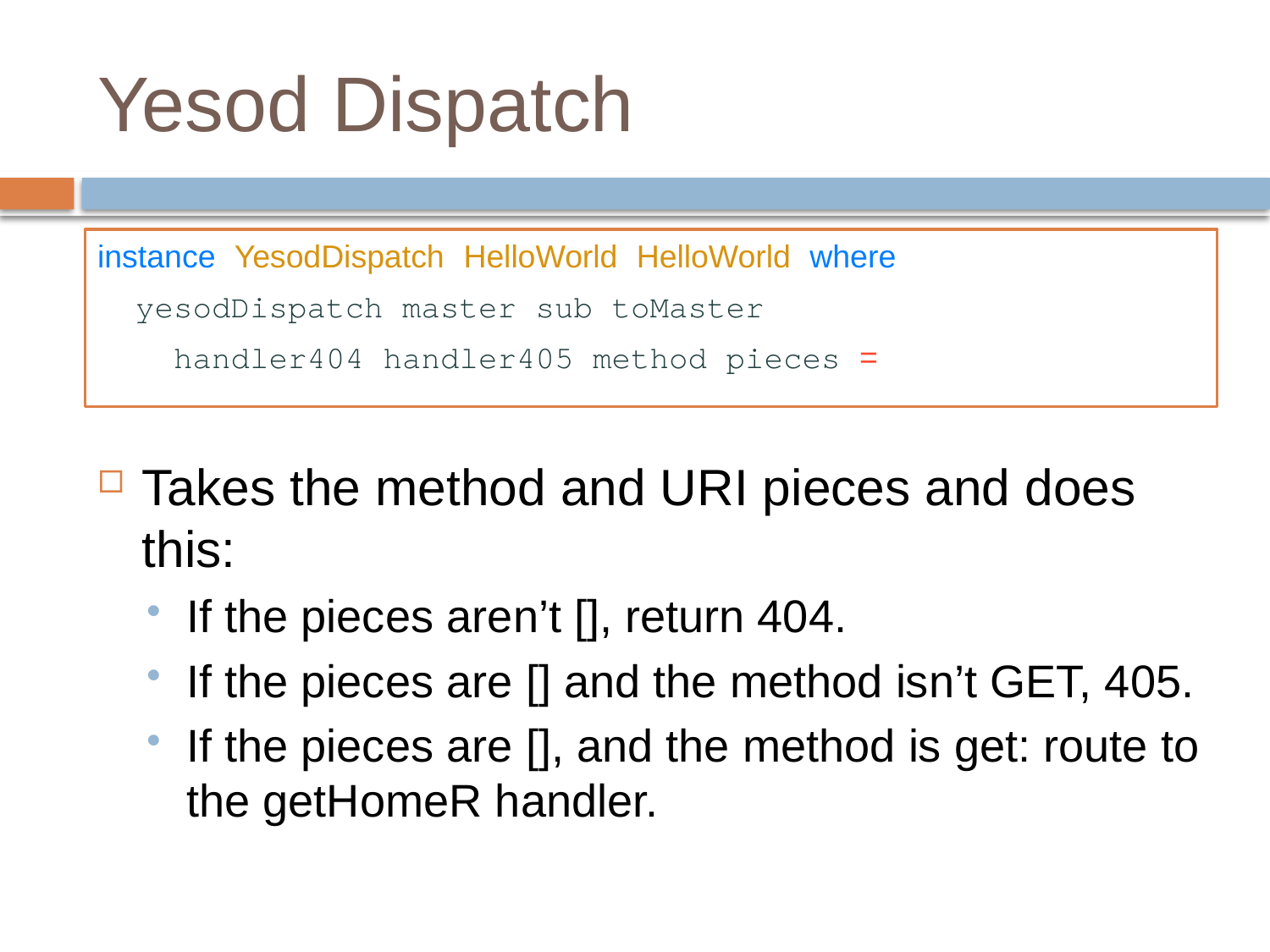

# Yesod Dispatch
instance YesodDispatch HelloWorld HelloWorld where
  yesodDispatch master sub toMaster
    handler404 handler405 method pieces =

Takes the method and URI pieces and does this:
If the pieces aren’t [], return 404.
If the pieces are [] and the method isn’t GET, 405.
If the pieces are [], and the method is get: route to the getHomeR handler.